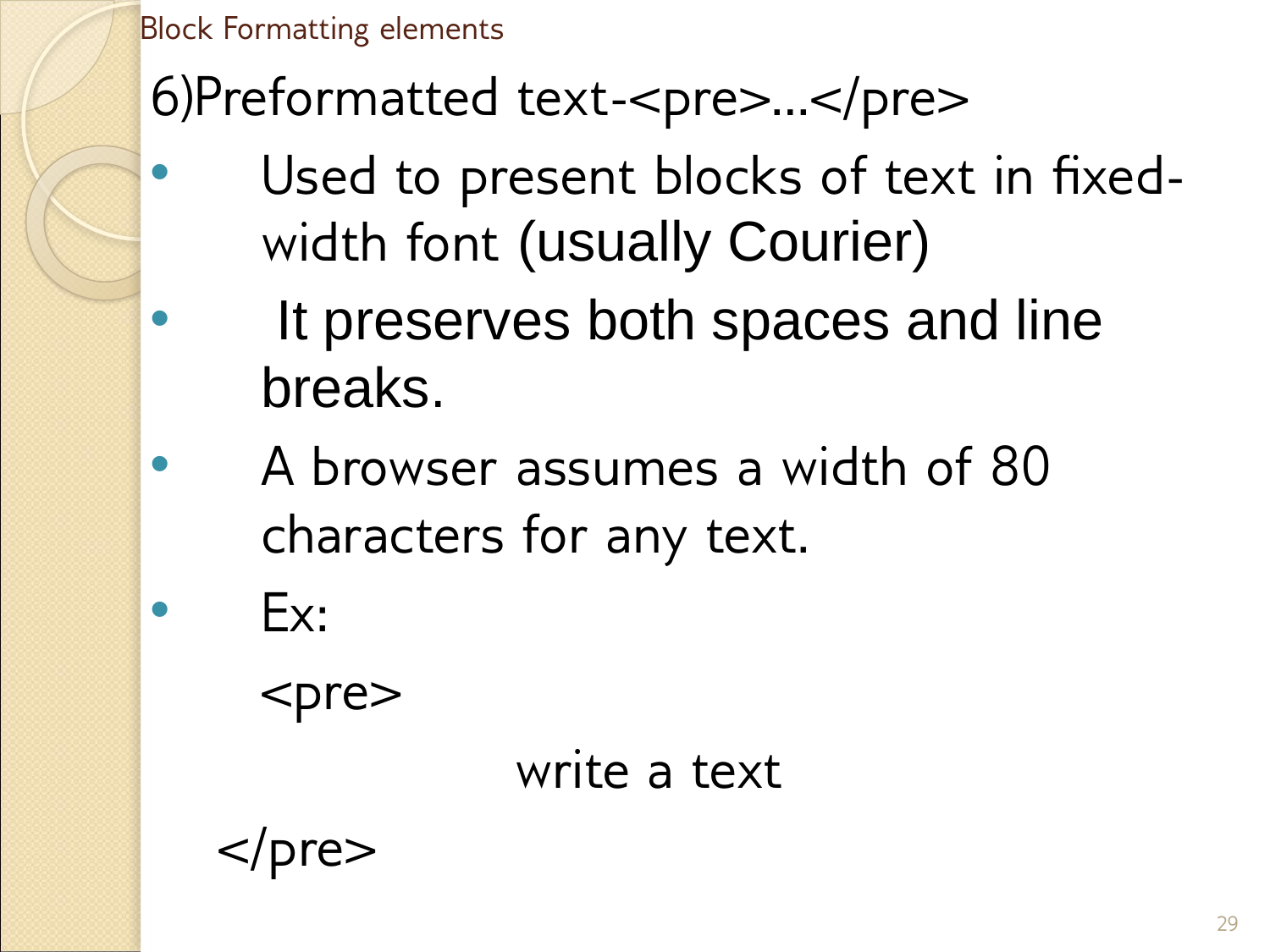

# Block Formatting elements
6)Preformatted text-<pre>…</pre>
Used to present blocks of text in fixed-width font (usually Courier)
 It preserves both spaces and line breaks.
A browser assumes a width of 80 characters for any text.
Ex:
	<pre>
			write a text
    </pre>

29